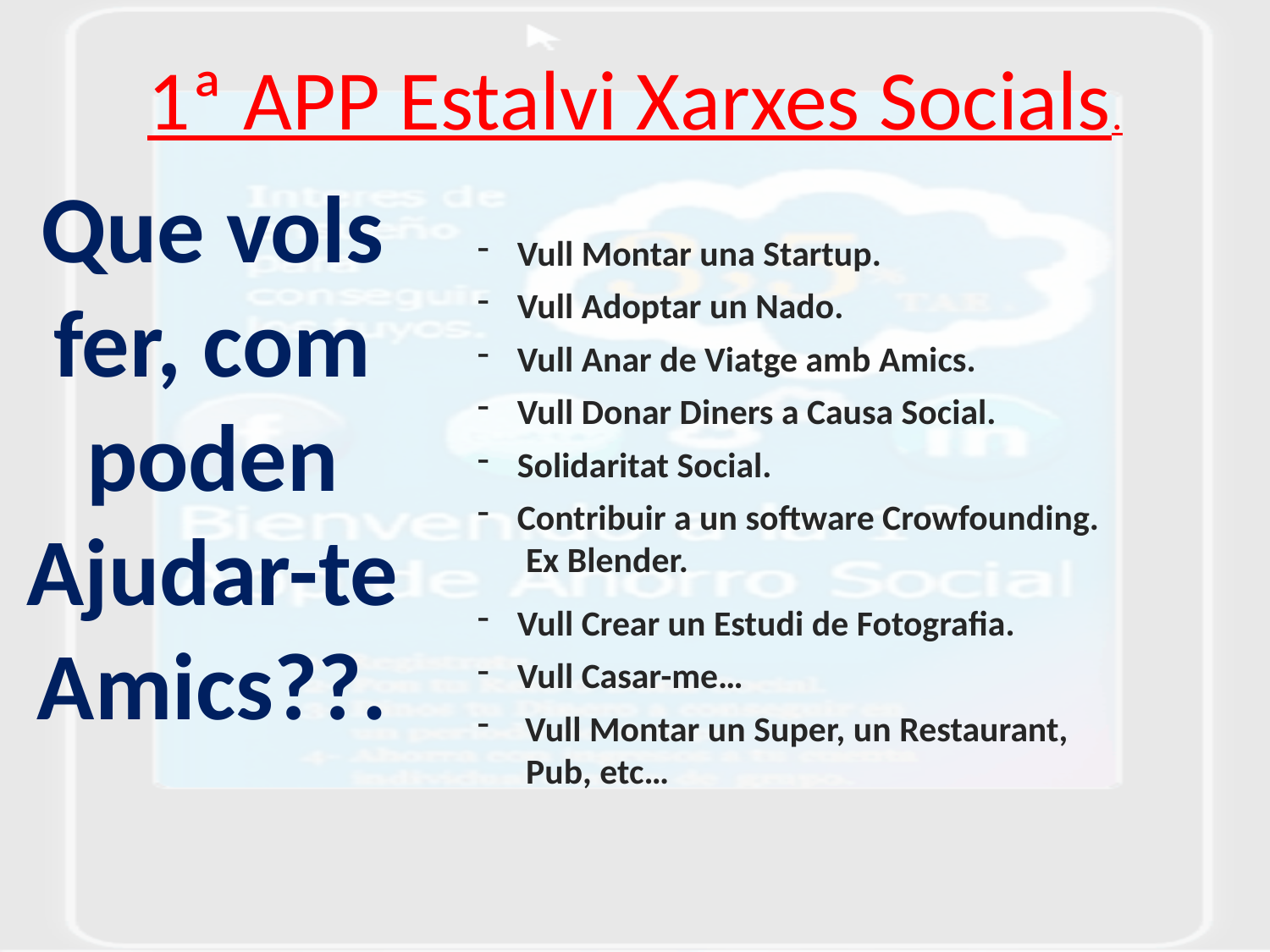

1ª APP Estalvi Xarxes Socials.
Que vols fer, com poden Ajudar-te Amics??.
Vull Montar una Startup.

Vull Adoptar un Nado.

Vull Anar de Viatge amb Amics.

Vull Donar Diners a Causa Social.

Solidaritat Social.

Contribuir a un software Crowfounding.
      Ex Blender.

Vull Crear un Estudi de Fotografia.

Vull Casar-me…

Vull Montar un Super, un Restaurant,
      Pub, etc…